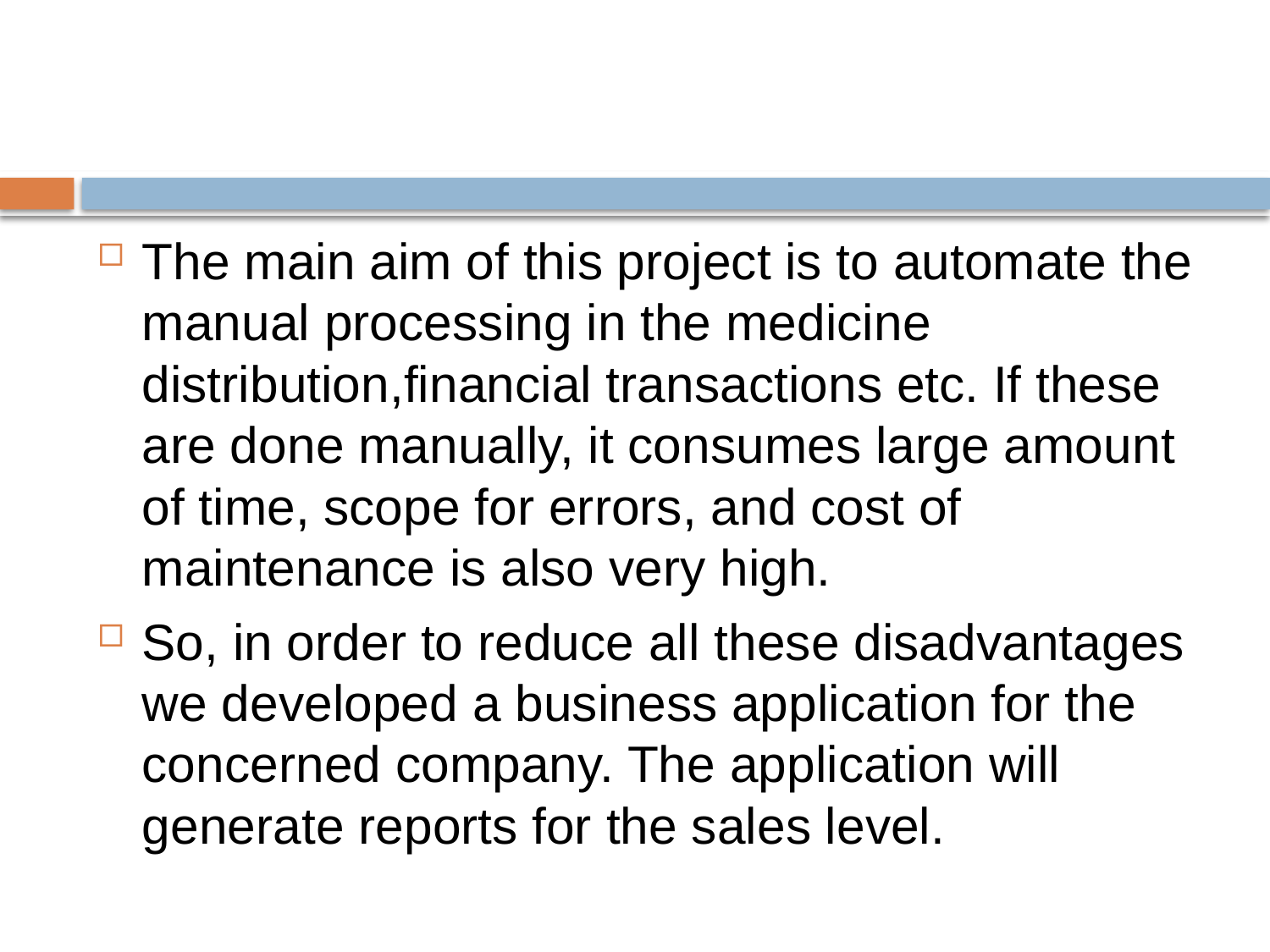

#
The main aim of this project is to automate the manual processing in the medicine distribution,financial transactions etc. If these are done manually, it consumes large amount of time, scope for errors, and cost of maintenance is also very high.
So, in order to reduce all these disadvantages we developed a business application for the concerned company. The application will generate reports for the sales level.